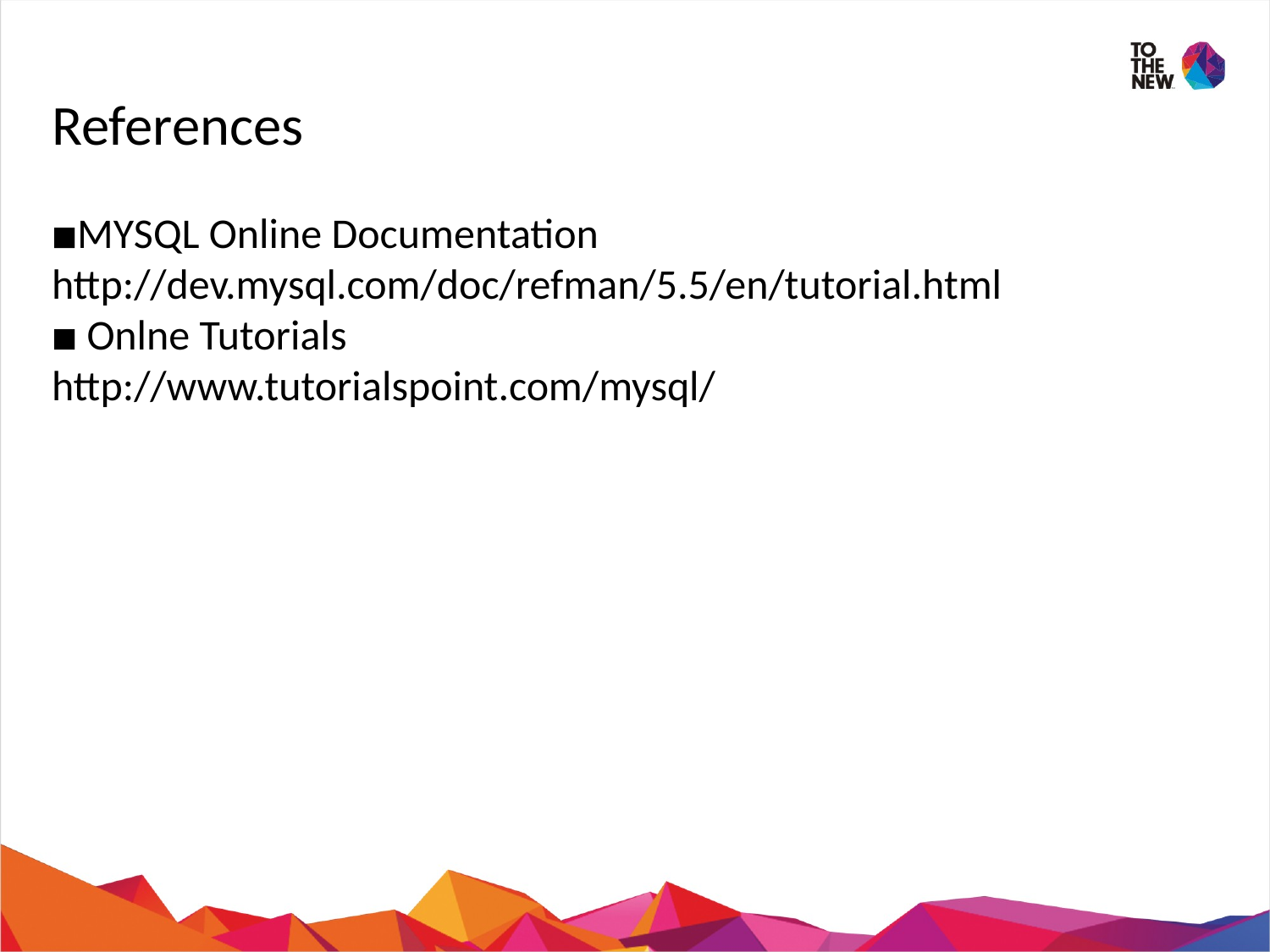

References
MYSQL Online Documentation
http://dev.mysql.com/doc/refman/5.5/en/tutorial.html
 Onlne Tutorials
http://www.tutorialspoint.com/mysql/